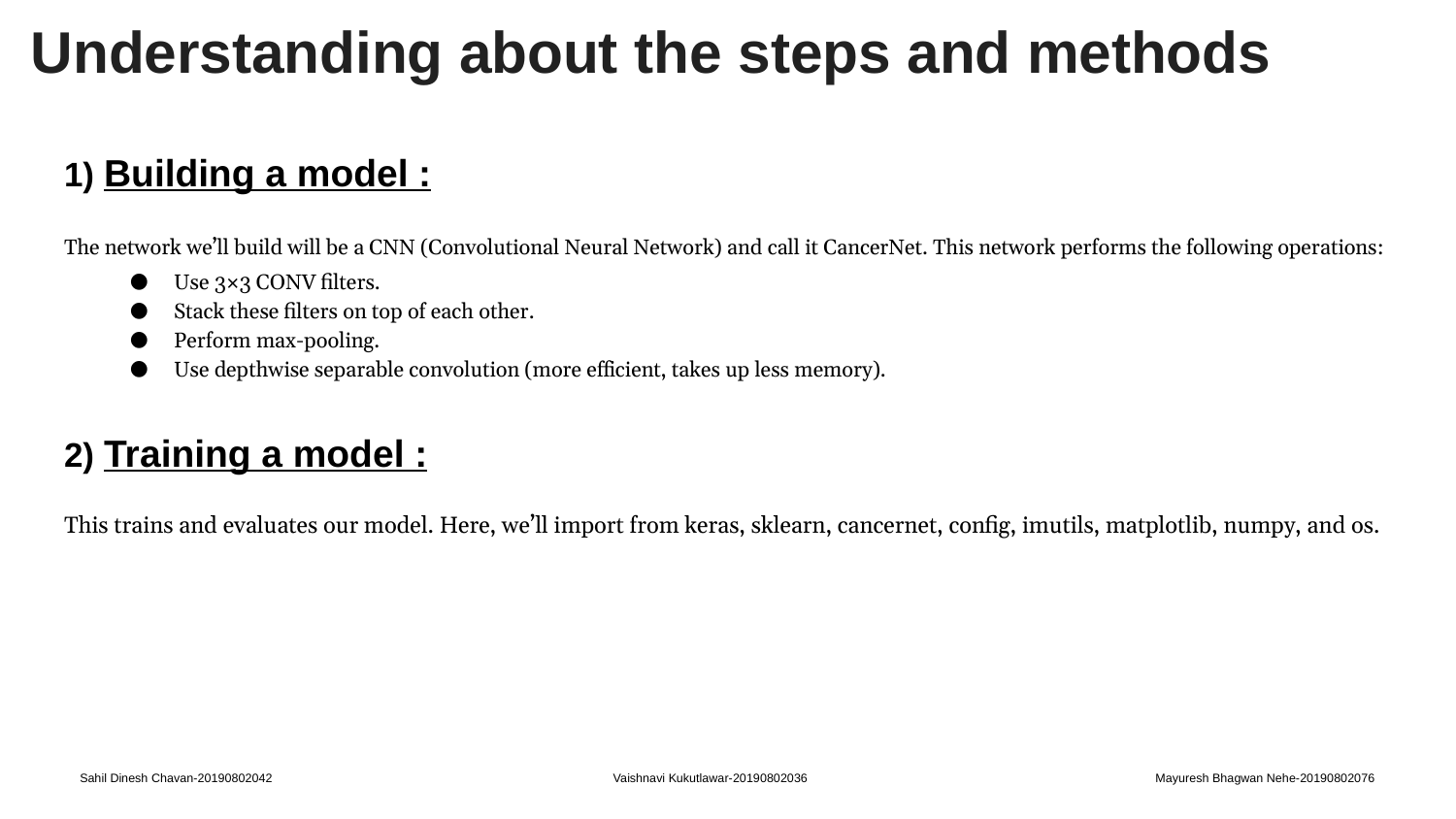

# Understanding about the steps and methods
1) Building a model :

The network we’ll build will be a CNN (Convolutional Neural Network) and call it CancerNet. This network performs the following operations:
Use 3×3 CONV filters.
Stack these filters on top of each other.
Perform max-pooling.
Use depthwise separable convolution (more efficient, takes up less memory).

2) Training a model :

This trains and evaluates our model. Here, we’ll import from keras, sklearn, cancernet, config, imutils, matplotlib, numpy, and os.

Sahil Dinesh Chavan-20190802042
Vaishnavi Kukutlawar-20190802036
Mayuresh Bhagwan Nehe-20190802076